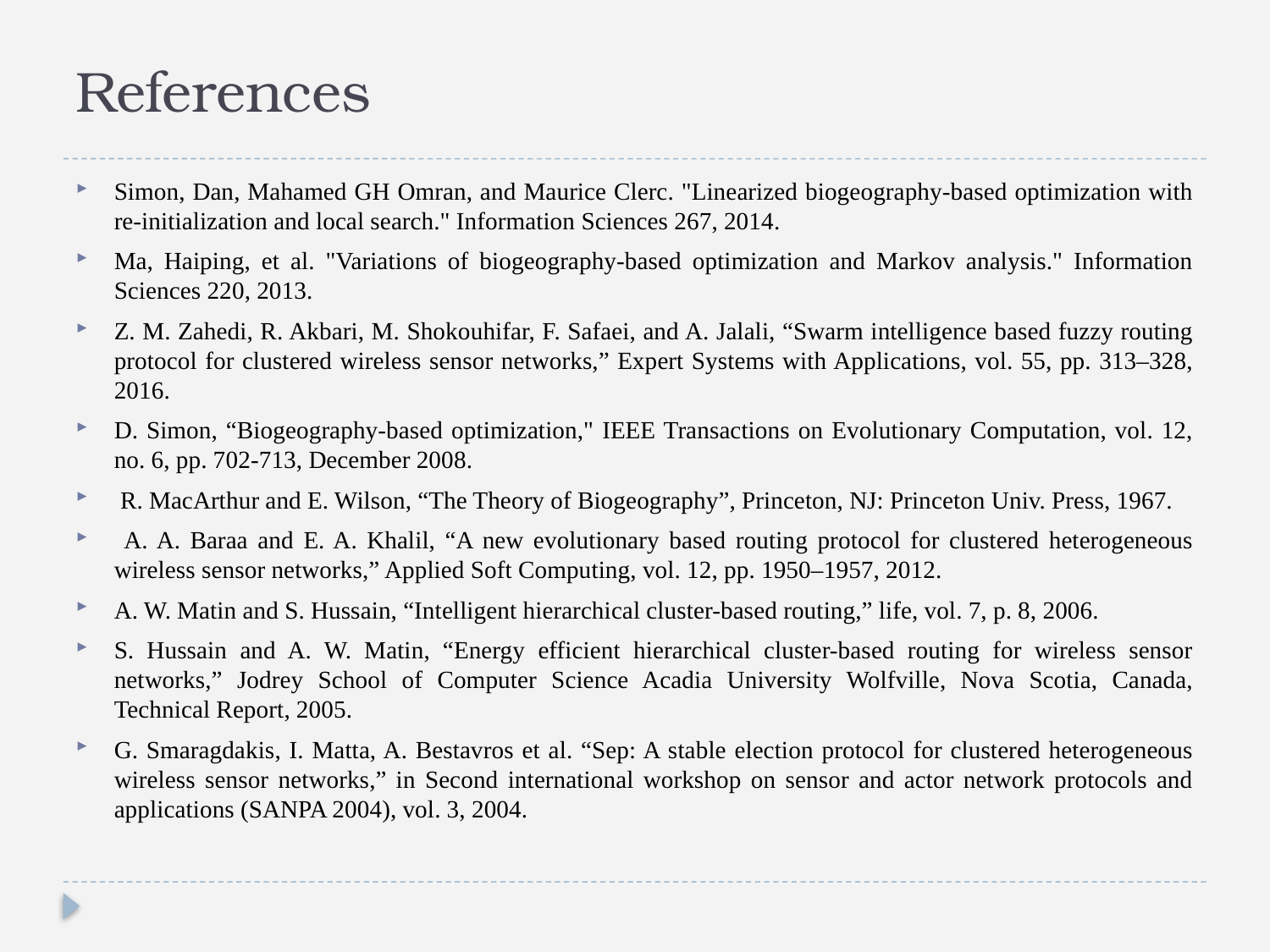

# References
Simon, Dan, Mahamed GH Omran, and Maurice Clerc. "Linearized biogeography-based optimization with re-initialization and local search." Information Sciences 267, 2014.
Ma, Haiping, et al. "Variations of biogeography-based optimization and Markov analysis." Information Sciences 220, 2013.
Z. M. Zahedi, R. Akbari, M. Shokouhifar, F. Safaei, and A. Jalali, “Swarm intelligence based fuzzy routing protocol for clustered wireless sensor networks,” Expert Systems with Applications, vol. 55, pp. 313–328, 2016.
D. Simon, “Biogeography-based optimization," IEEE Transactions on Evolutionary Computation, vol. 12, no. 6, pp. 702-713, December 2008.
 R. MacArthur and E. Wilson, “The Theory of Biogeography”, Princeton, NJ: Princeton Univ. Press, 1967.
 A. A. Baraa and E. A. Khalil, “A new evolutionary based routing protocol for clustered heterogeneous wireless sensor networks,” Applied Soft Computing, vol. 12, pp. 1950–1957, 2012.
A. W. Matin and S. Hussain, “Intelligent hierarchical cluster-based routing,” life, vol. 7, p. 8, 2006.
S. Hussain and A. W. Matin, “Energy efficient hierarchical cluster-based routing for wireless sensor networks,” Jodrey School of Computer Science Acadia University Wolfville, Nova Scotia, Canada, Technical Report, 2005.
G. Smaragdakis, I. Matta, A. Bestavros et al. “Sep: A stable election protocol for clustered heterogeneous wireless sensor networks,” in Second international workshop on sensor and actor network protocols and applications (SANPA 2004), vol. 3, 2004.